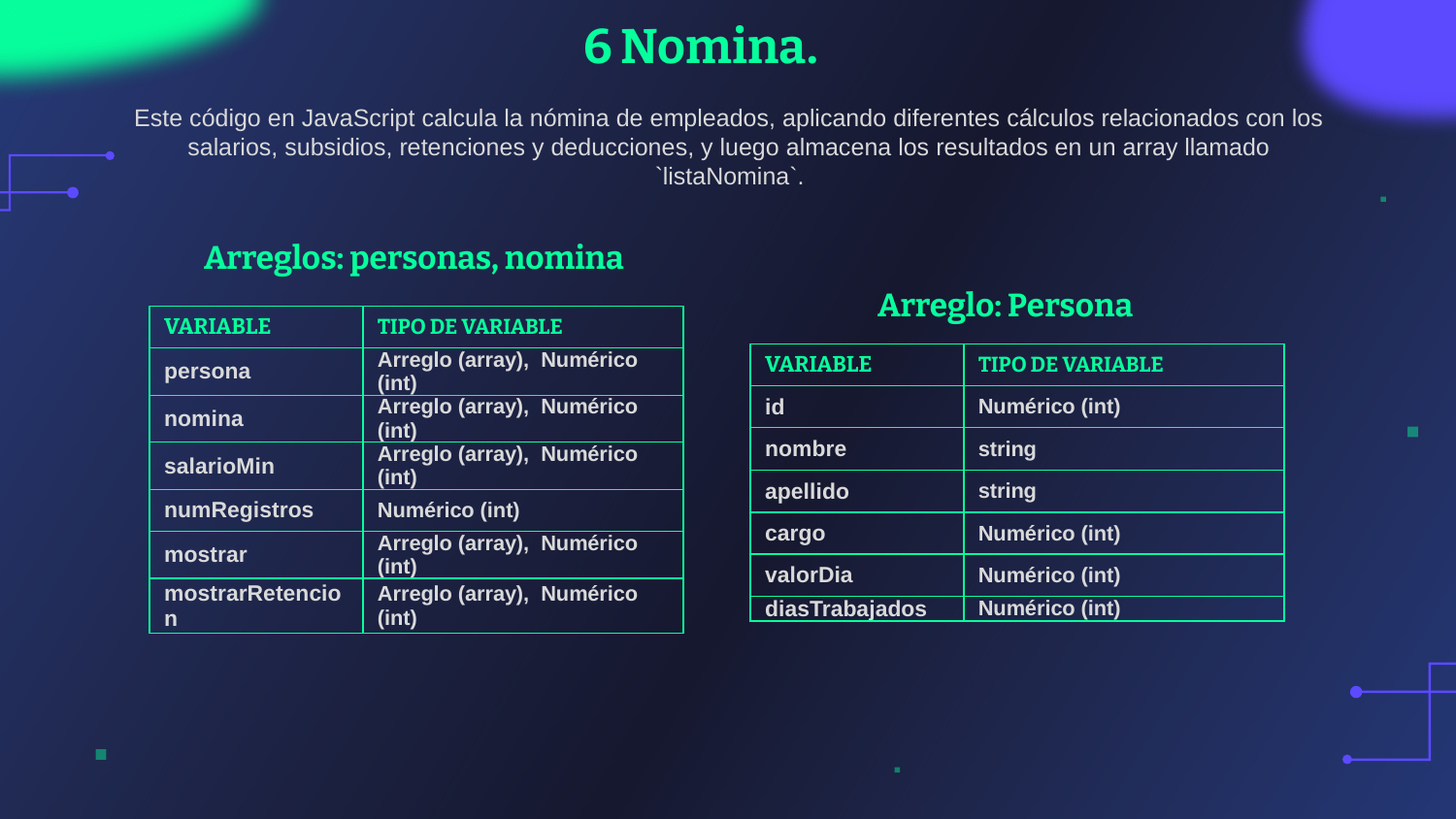

# 6 Nomina.
Este código en JavaScript calcula la nómina de empleados, aplicando diferentes cálculos relacionados con los salarios, subsidios, retenciones y deducciones, y luego almacena los resultados en un array llamado `listaNomina`.
Arreglos: personas, nomina
Arreglo: Persona
| VARIABLE | TIPO DE VARIABLE |
| --- | --- |
| persona | Arreglo (array), Numérico (int) |
| nomina | Arreglo (array), Numérico (int) |
| salarioMin | Arreglo (array), Numérico (int) |
| numRegistros | Numérico (int) |
| mostrar | Arreglo (array), Numérico (int) |
| mostrarRetencion | Arreglo (array), Numérico (int) |
| VARIABLE | TIPO DE VARIABLE |
| --- | --- |
| id | Numérico (int) |
| nombre | string |
| apellido | string |
| cargo | Numérico (int) |
| valorDia | Numérico (int) |
| diasTrabajados | Numérico (int) |